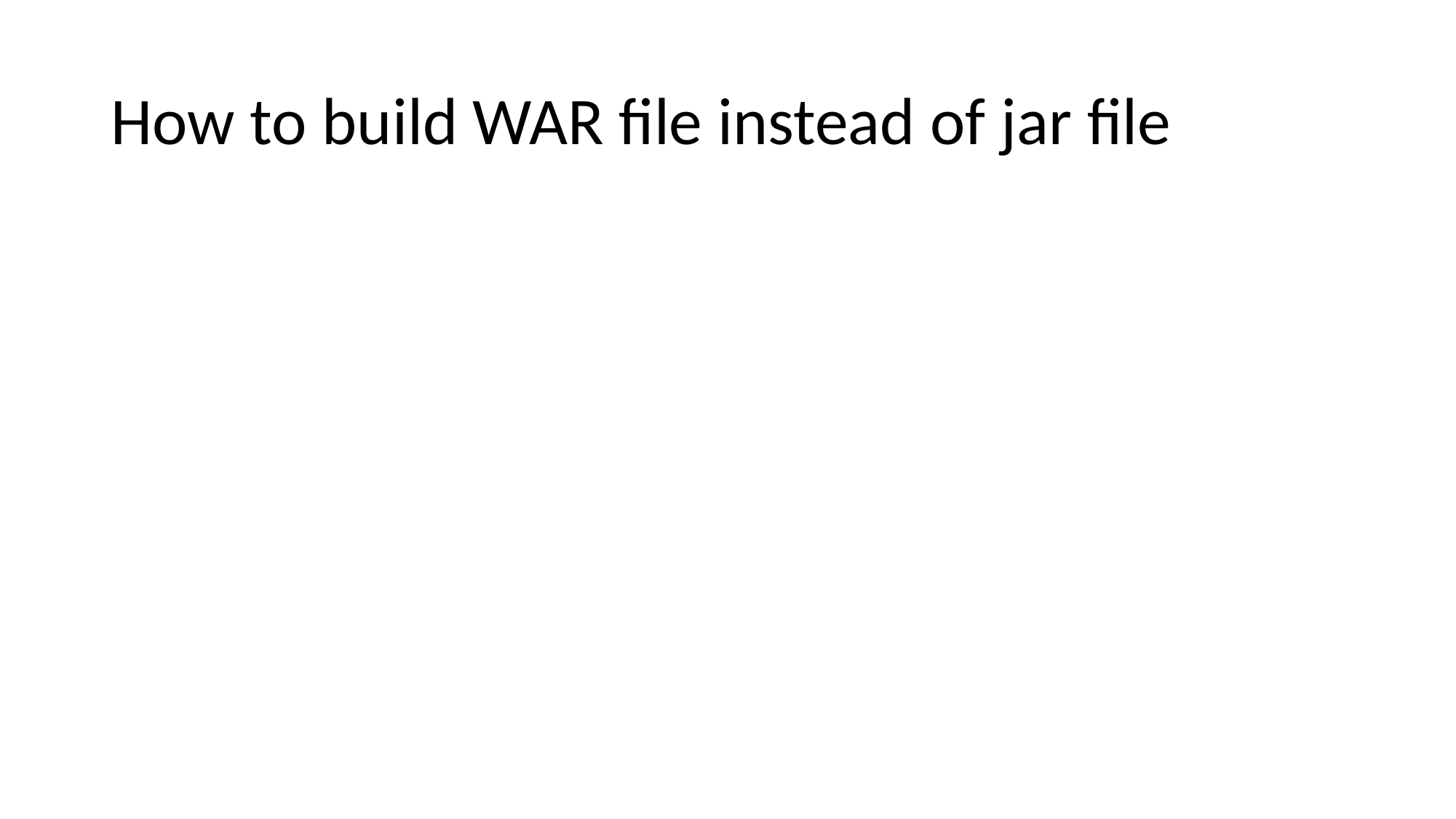

# How to build WAR file instead of jar file